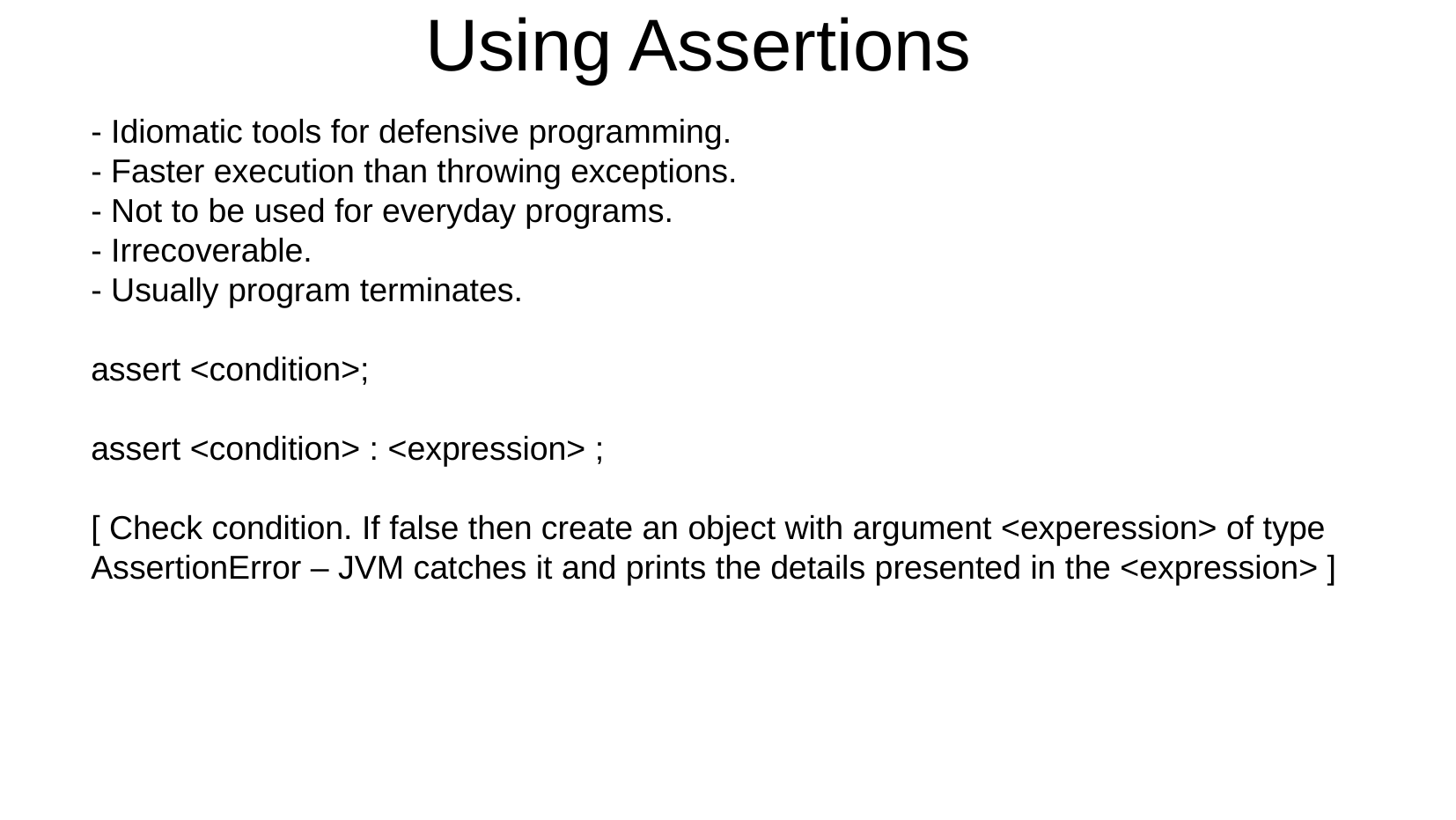

# Using Assertions
- Idiomatic tools for defensive programming.
- Faster execution than throwing exceptions.
- Not to be used for everyday programs.
- Irrecoverable.
- Usually program terminates.

assert <condition>;

assert <condition> : <expression> ;

[ Check condition. If false then create an object with argument <experession> of type AssertionError – JVM catches it and prints the details presented in the <expression> ]